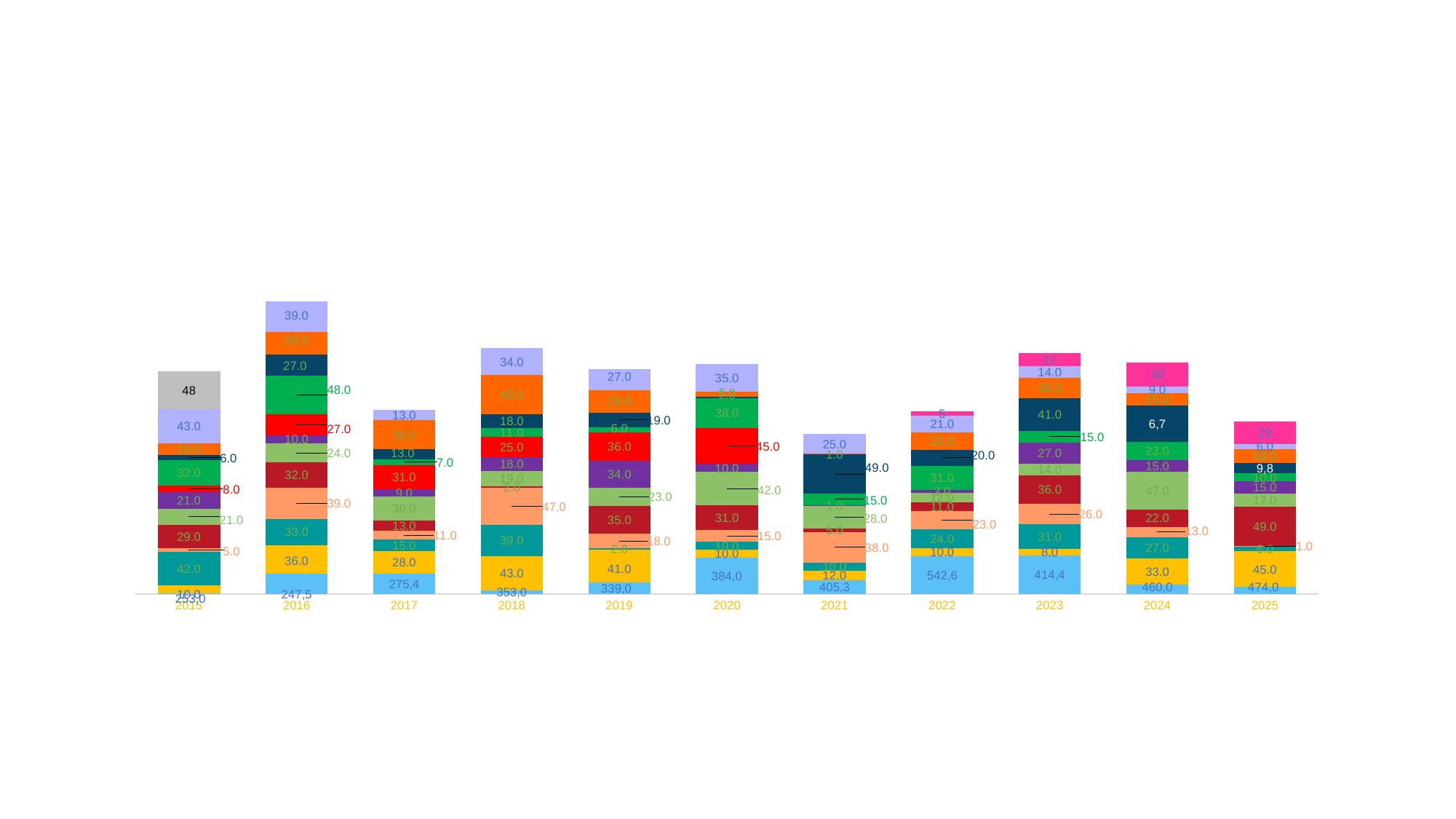

### Chart

| Category | Ser0 | Ser5 | Ser7 | Ser8 | Ser9 | Ser10 | Ser11 | ser1 | Ser6 | Ser13 | Ser2 | Ser3 | Ser12 | Ser14 |
|---|---|---|---|---|---|---|---|---|---|---|---|---|---|---|
| 2015 | 1.0 | 10.0 | 42.0 | 5.0 | 29.0 | 21.0 | 21.0 | 8.0 | 32.0 | 6.0 | 15.0 | 43.0 | None | 48.0 |
| 2016 | 26.0 | 36.0 | 33.0 | 39.0 | 32.0 | 24.0 | 10.0 | 27.0 | 48.0 | 27.0 | 28.0 | 39.0 | None | None |
| 2017 | 26.0 | 28.0 | 15.0 | 11.0 | 13.0 | 30.0 | 9.0 | 31.0 | 7.0 | 13.0 | 36.0 | 13.0 | None | None |
| 2018 | 5.0 | 43.0 | 39.0 | 47.0 | 2.0 | 19.0 | 18.0 | 25.0 | 11.0 | 18.0 | 49.0 | 34.0 | None | None |
| 2019 | 15.0 | 41.0 | 2.0 | 18.0 | 35.0 | 23.0 | 34.0 | 36.0 | 6.0 | 19.0 | 28.0 | 27.0 | None | None |
| 2020 | 46.0 | 10.0 | 10.0 | 15.0 | 31.0 | 42.0 | 10.0 | 45.0 | 38.0 | 2.0 | 6.0 | 35.0 | None | None |
| 2021 | 18.0 | 12.0 | 10.0 | 38.0 | 5.0 | 28.0 | 1.0 | None | 15.0 | 49.0 | 1.0 | 25.0 | None | None |
| 2022 | 48.0 | 10.0 | 24.0 | 23.0 | 11.0 | 12.0 | 3.0 | None | 31.0 | 20.0 | 22.0 | 21.0 | 5.0 | None |
| 2023 | 49.0 | 8.0 | 31.0 | 26.0 | 36.0 | 14.0 | 27.0 | None | 15.0 | 41.0 | 26.0 | 14.0 | 17.0 | None |
| 2024 | 12.0 | 33.0 | 27.0 | 13.0 | 22.0 | 47.0 | 15.0 | None | 23.0 | 46.0 | 15.0 | 9.0 | 30.0 | None |
| 2025 | 9.0 | 45.0 | 6.0 | 1.0 | 49.0 | 17.0 | 15.0 | None | 10.0 | 13.0 | 18.0 | 6.0 | 29.0 | None |